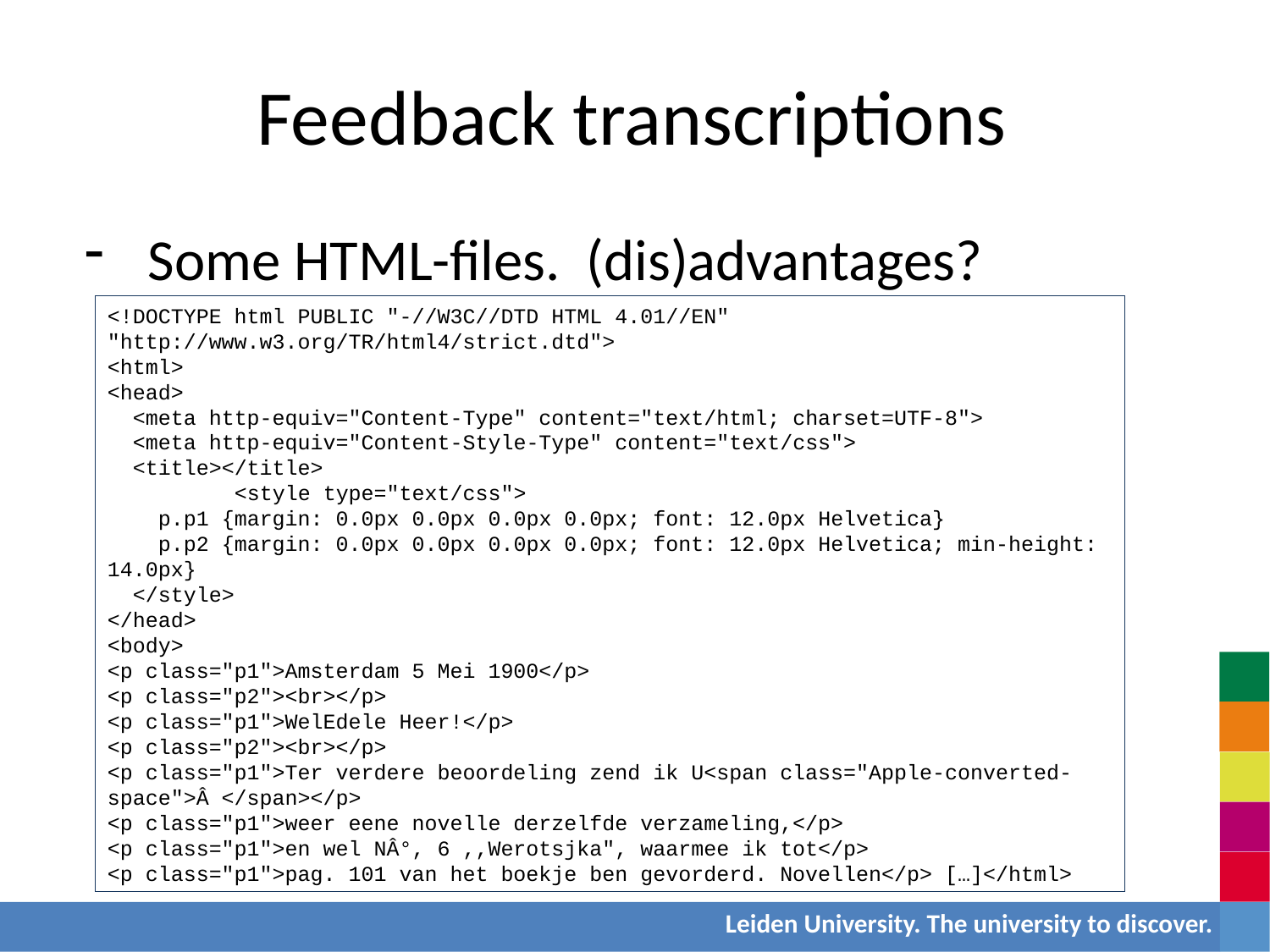

Feedback transcriptions
Some HTML-files.  (dis)advantages?

<!DOCTYPE html PUBLIC "-//W3C//DTD HTML 4.01//EN" "http://www.w3.org/TR/html4/strict.dtd">
<html>
<head>
  <meta http-equiv="Content-Type" content="text/html; charset=UTF-8">
  <meta http-equiv="Content-Style-Type" content="text/css">
  <title></title>
	<style type="text/css">
    p.p1 {margin: 0.0px 0.0px 0.0px 0.0px; font: 12.0px Helvetica}
    p.p2 {margin: 0.0px 0.0px 0.0px 0.0px; font: 12.0px Helvetica; min-height: 14.0px}
  </style>
</head>
<body>
<p class="p1">Amsterdam 5 Mei 1900</p>
<p class="p2"><br></p>
<p class="p1">WelEdele Heer!</p>
<p class="p2"><br></p>
<p class="p1">Ter verdere beoordeling zend ik U<span class="Apple-converted-space">Â </span></p>
<p class="p1">weer eene novelle derzelfde verzameling,</p>
<p class="p1">en wel NÂ°, 6 ,,Werotsjka", waarmee ik tot</p>
<p class="p1">pag. 101 van het boekje ben gevorderd. Novellen</p> […]</html>

Leiden University. The university to discover.